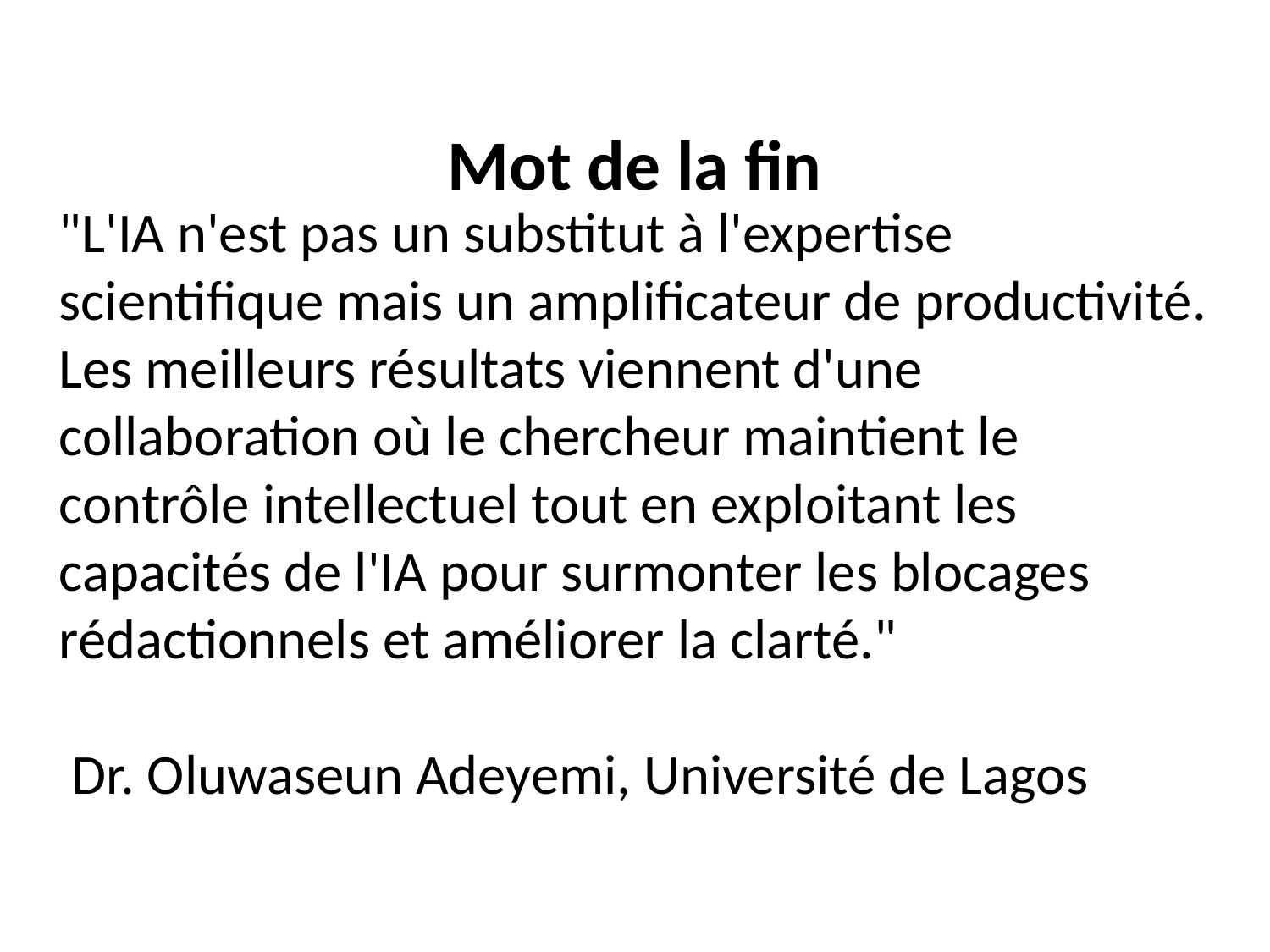

Mot de la fin
"L'IA n'est pas un substitut à l'expertise scientifique mais un amplificateur de productivité. Les meilleurs résultats viennent d'une collaboration où le chercheur maintient le contrôle intellectuel tout en exploitant les capacités de l'IA pour surmonter les blocages rédactionnels et améliorer la clarté."

 Dr. Oluwaseun Adeyemi, Université de Lagos